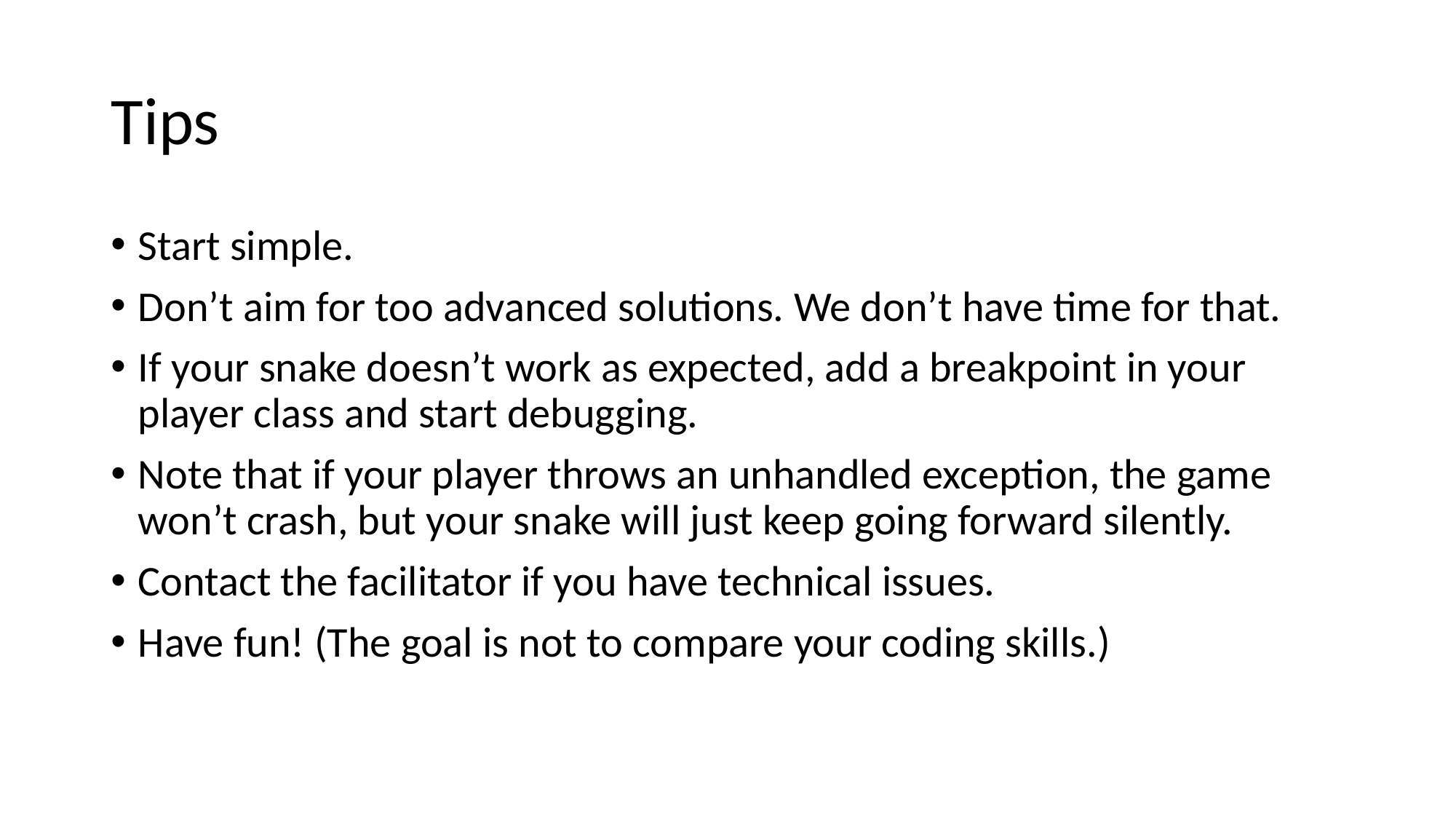

# Tips
Start simple.
Don’t aim for too advanced solutions. We don’t have time for that.
If your snake doesn’t work as expected, add a breakpoint in your player class and start debugging.
Note that if your player throws an unhandled exception, the game won’t crash, but your snake will just keep going forward silently.
Contact the facilitator if you have technical issues.
Have fun! (The goal is not to compare your coding skills.)